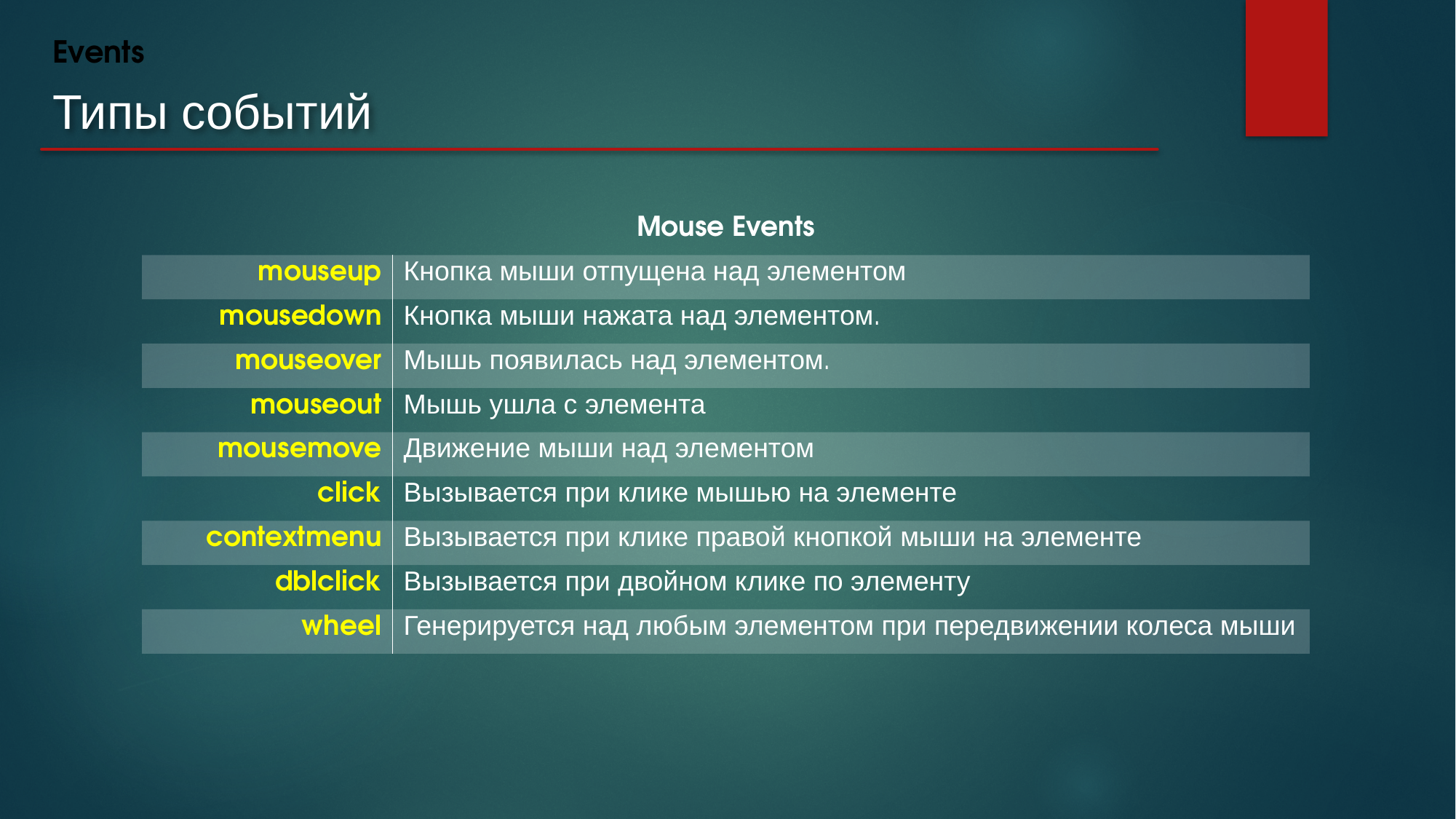

Events
Типы событий
| Mouse Events |  |
| --- | --- |
| mouseup | Кнопка мыши отпущена над элементом |
| mousedown | Кнопка мыши нажата над элементом. |
| mouseover | Мышь появилась над элементом. |
| mouseout | Мышь ушла с элемента |
| mousemove | Движение мыши над элементом |
| click | Вызывается при клике мышью на элементе |
| contextmenu | Вызывается при клике правой кнопкой мыши на элементе |
| dblclick | Вызывается при двойном клике по элементу |
| wheel | Генерируется над любым элементом при передвижении колеса мыши |